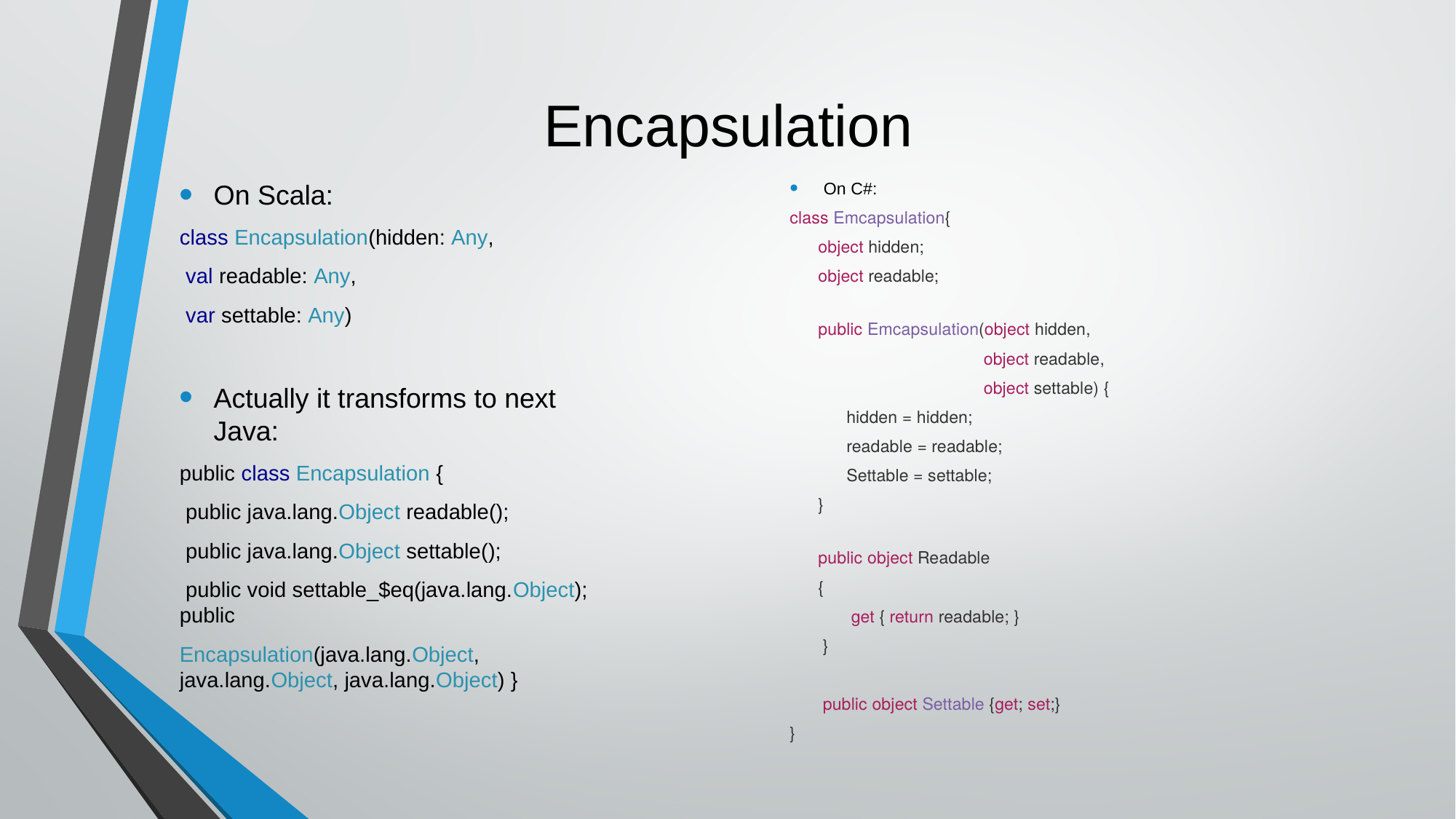

# Encapsulation
On Scala:
class Encapsulation(hidden: Any,
 val readable: Any,
 var settable: Any)

Actually it transforms to next Java:
public class Encapsulation {
 public java.lang.Object readable();
 public java.lang.Object settable();
 public void settable_$eq(java.lang.Object); public
Encapsulation(java.lang.Object, java.lang.Object, java.lang.Object) }

On C#:
class Emcapsulation{
      object hidden;
      object readable;

      public Emcapsulation(object hidden,
                                         object readable,
                                         object settable) {
            hidden = hidden;
            readable = readable;
            Settable = settable;
      }

      public object Readable
      {
             get { return readable; }
       }

       public object Settable {get; set;}
}